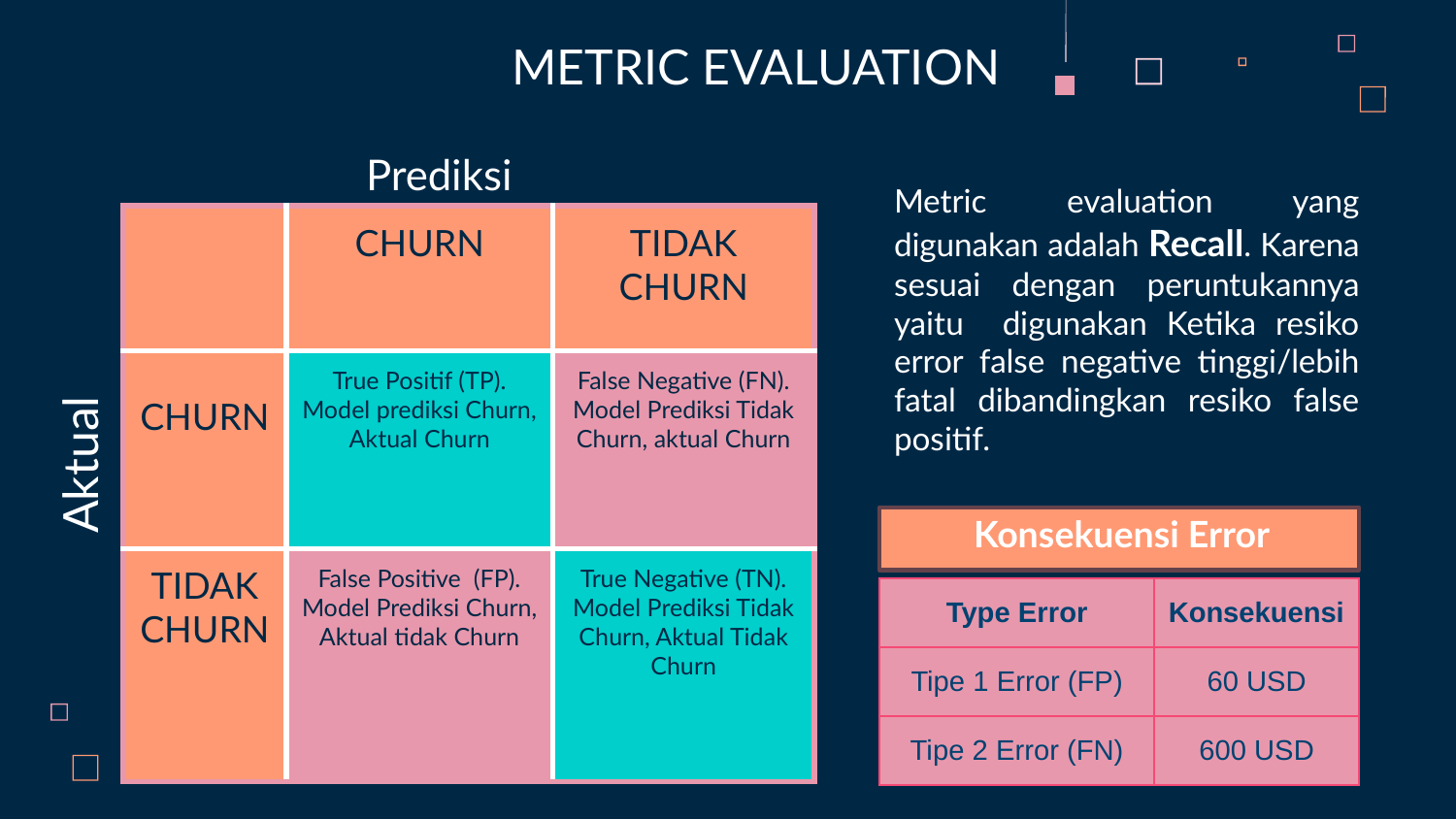

METRIC EVALUATION
Prediksi
Metric evaluation yang digunakan adalah Recall. Karena sesuai dengan peruntukannya yaitu  digunakan Ketika resiko error false negative tinggi/lebih fatal dibandingkan resiko false positif.

|  | CHURN | TIDAK CHURN |
| --- | --- | --- |
| CHURN | True Positif (TP). Model prediksi Churn, Aktual Churn | False Negative (FN). Model Prediksi Tidak Churn, aktual Churn |
| TIDAK CHURN | False Positive (FP). Model Prediksi Churn, Aktual tidak Churn | True Negative (TN). Model Prediksi Tidak Churn, Aktual Tidak Churn |
Aktual
Konsekuensi Error

| Type Error | Konsekuensi |
| --- | --- |
| Tipe 1 Error (FP) | 60 USD |
| Tipe 2 Error (FN) | 600 USD |